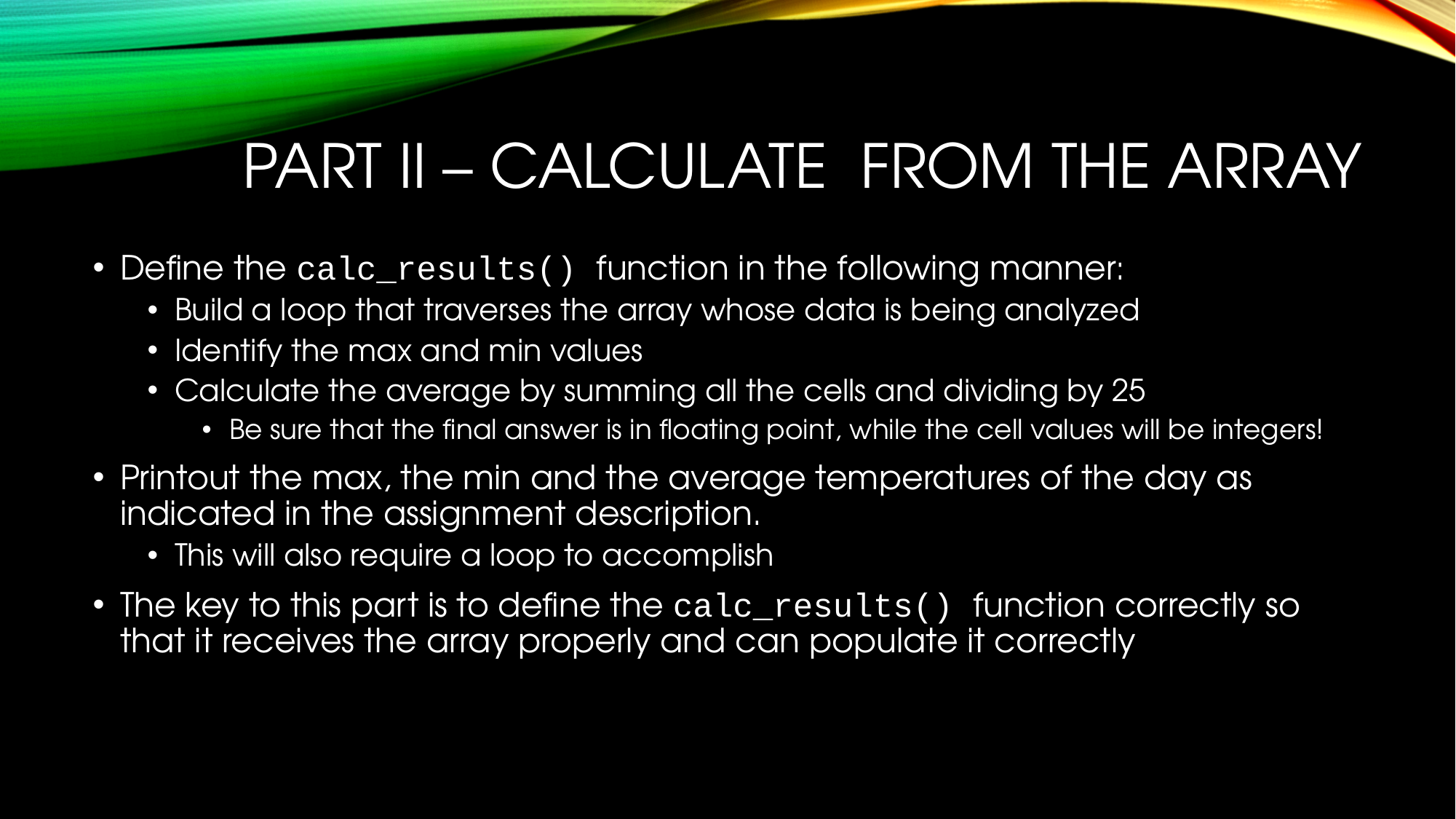

# Part II – Calculate  from the array
Define the calc_results() function in the following manner:
Build a loop that traverses the array whose data is being analyzed
Identify the max and min values
Calculate the average by summing all the cells and dividing by 25
Be sure that the final answer is in floating point, while the cell values will be integers!
Printout the max, the min and the average temperatures of the day as indicated in the assignment description.
This will also require a loop to accomplish
The key to this part is to define the calc_results() function correctly so that it receives the array properly and can populate it correctly